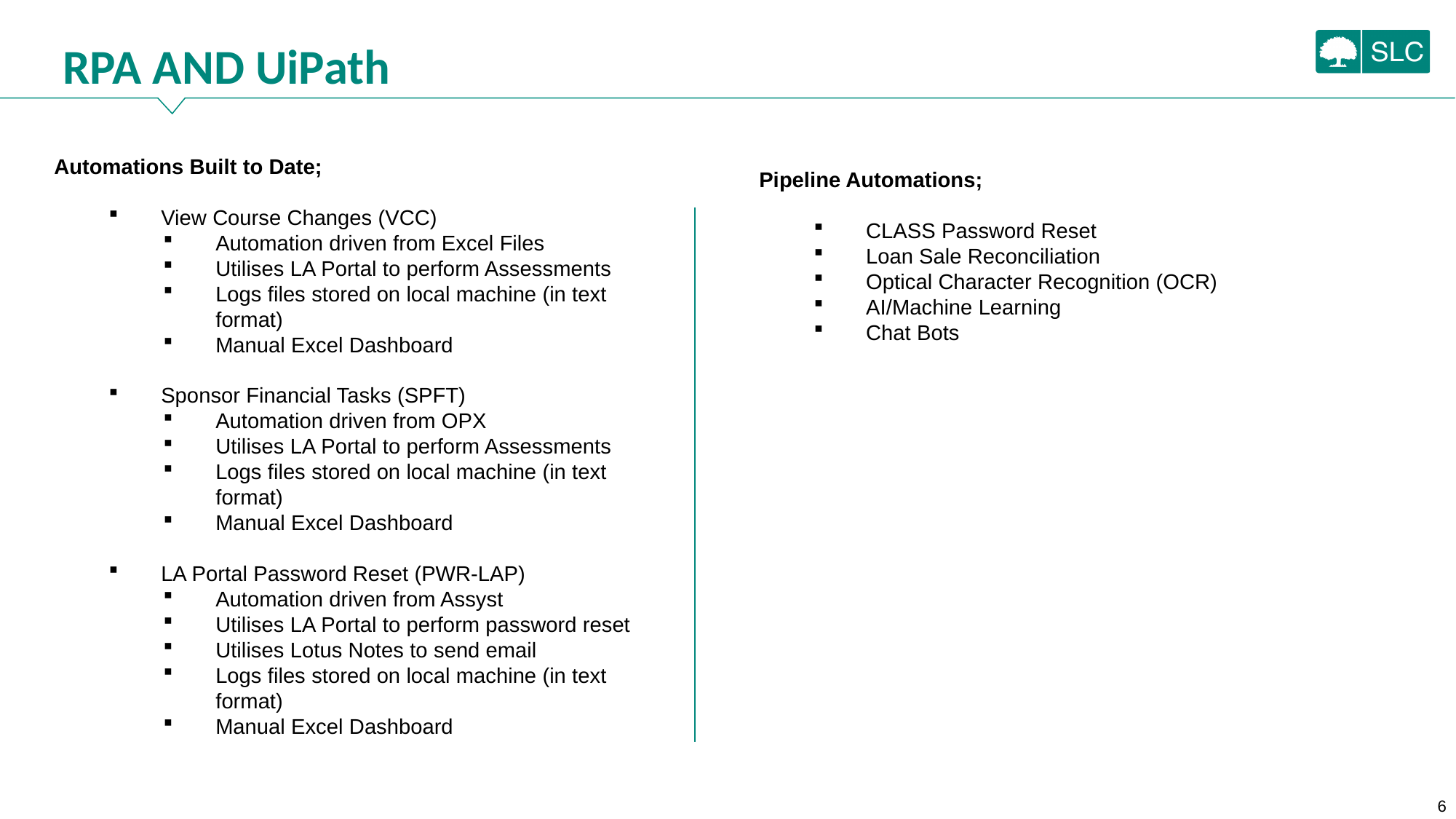

RPA AND UiPath
Automations Built to Date;

View Course Changes (VCC)
Automation driven from Excel Files
Utilises LA Portal to perform Assessments
Logs files stored on local machine (in text format)
Manual Excel Dashboard

Sponsor Financial Tasks (SPFT)
Automation driven from OPX
Utilises LA Portal to perform Assessments
Logs files stored on local machine (in text format)
Manual Excel Dashboard

LA Portal Password Reset (PWR-LAP)
Automation driven from Assyst
Utilises LA Portal to perform password reset
Utilises Lotus Notes to send email
Logs files stored on local machine (in text format)
Manual Excel Dashboard
Pipeline Automations;

CLASS Password Reset
Loan Sale Reconciliation
Optical Character Recognition (OCR)
AI/Machine Learning
Chat Bots
6